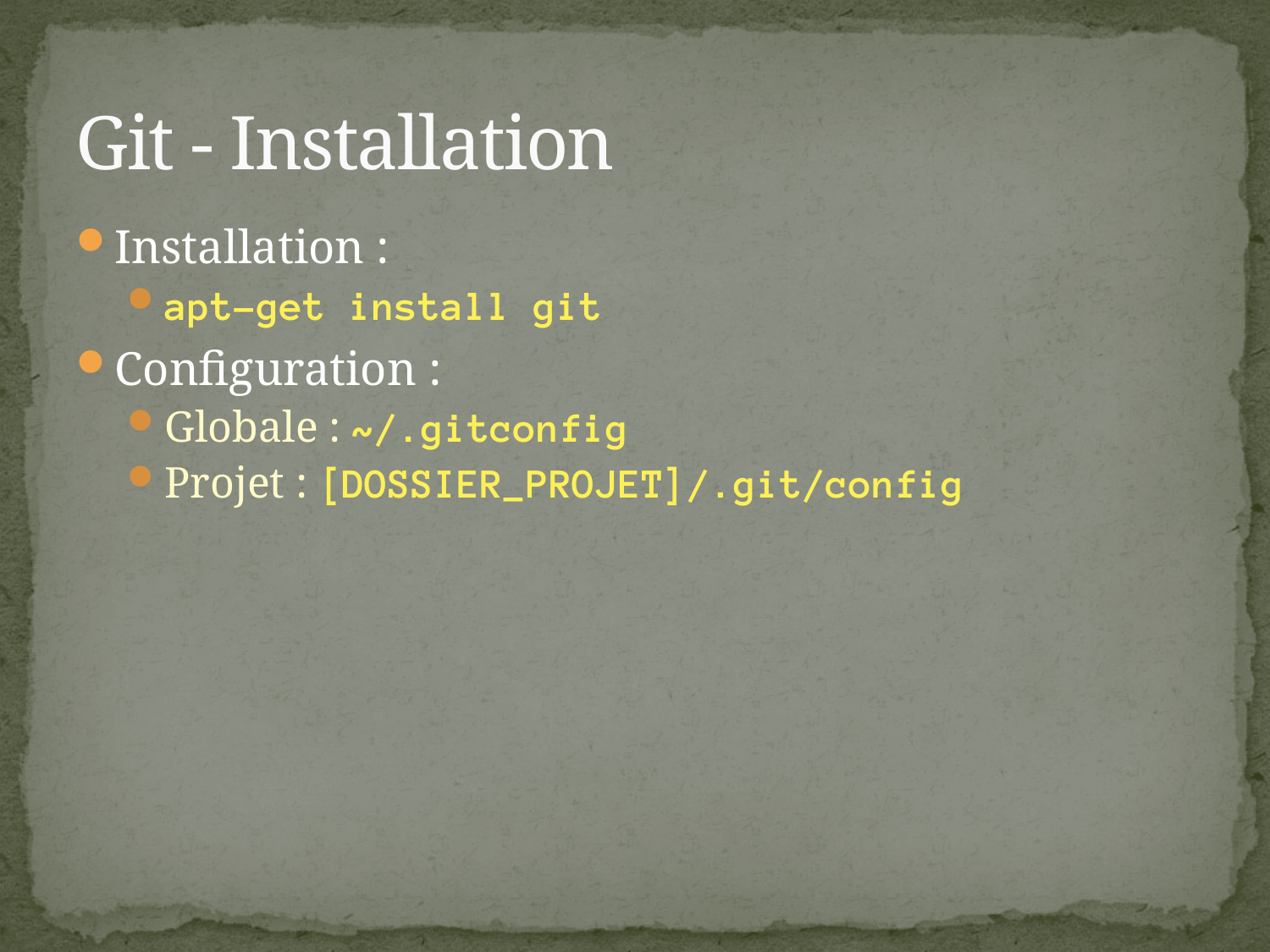

# Git - Installation
Installation :
apt-get install git
Configuration :
Globale : ~/.gitconfig
Projet : [DOSSIER_PROJET]/.git/config